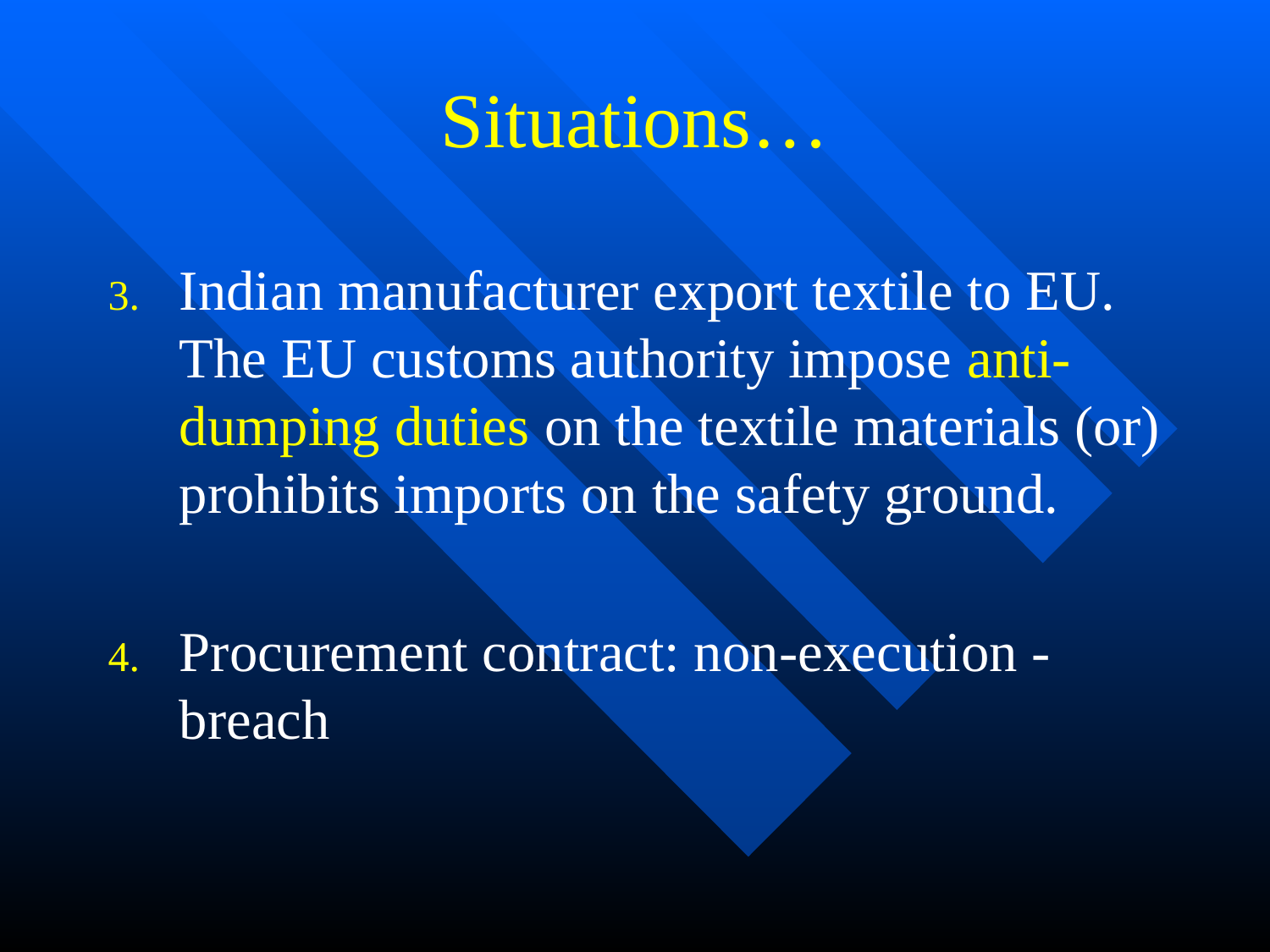

Situations…

Indian manufacturer export textile to EU. The EU customs authority impose anti-dumping duties on the textile materials (or) prohibits imports on the safety ground.

Procurement contract: non-execution - breach